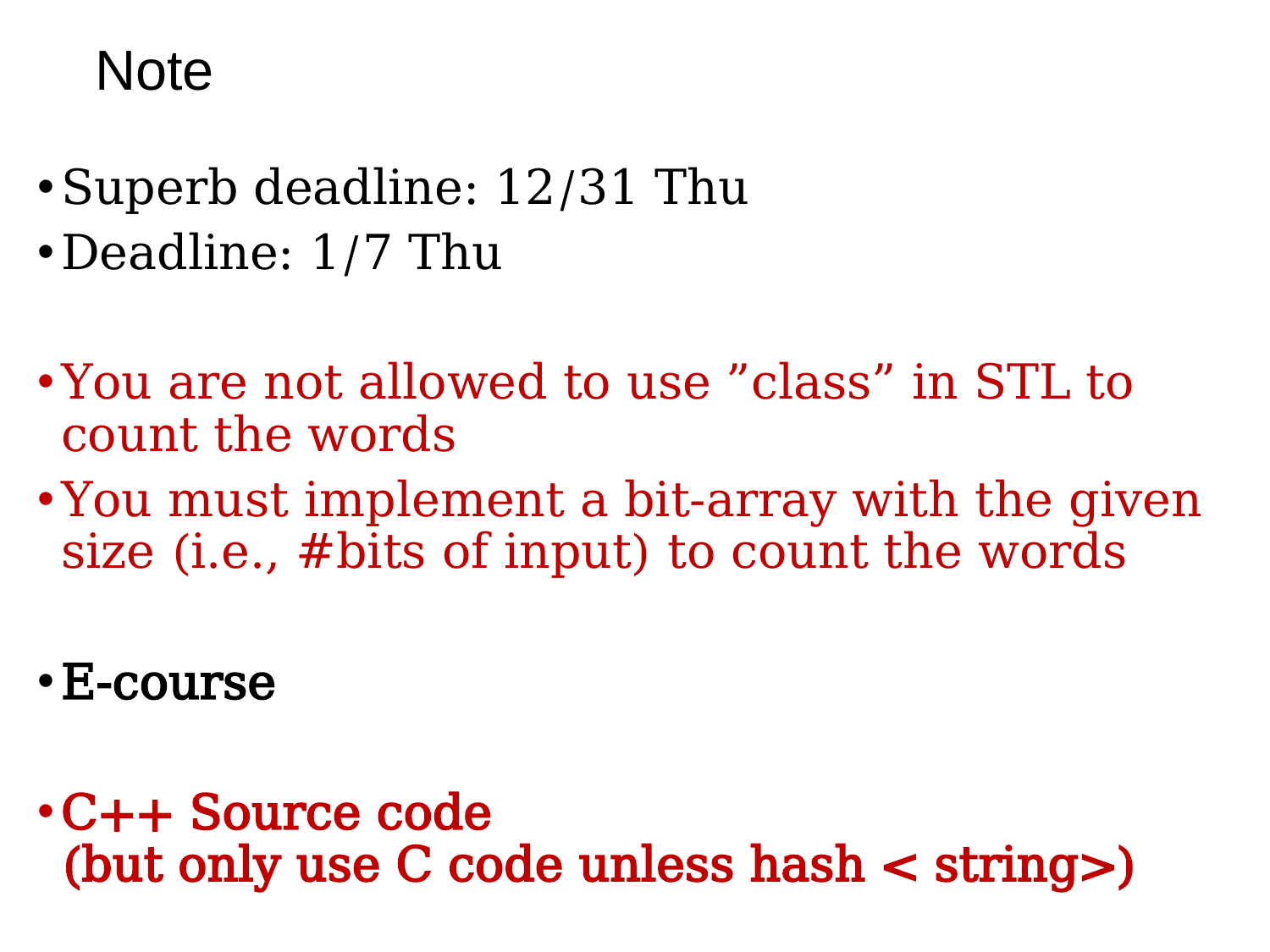

# Note
Superb deadline: 12/31 Thu
Deadline: 1/7 Thu

You are not allowed to use ”class” in STL to count the words
You must implement a bit-array with the given size (i.e., #bits of input) to count the words

E-course

C++ Source code
(but only use C code unless hash < string>)